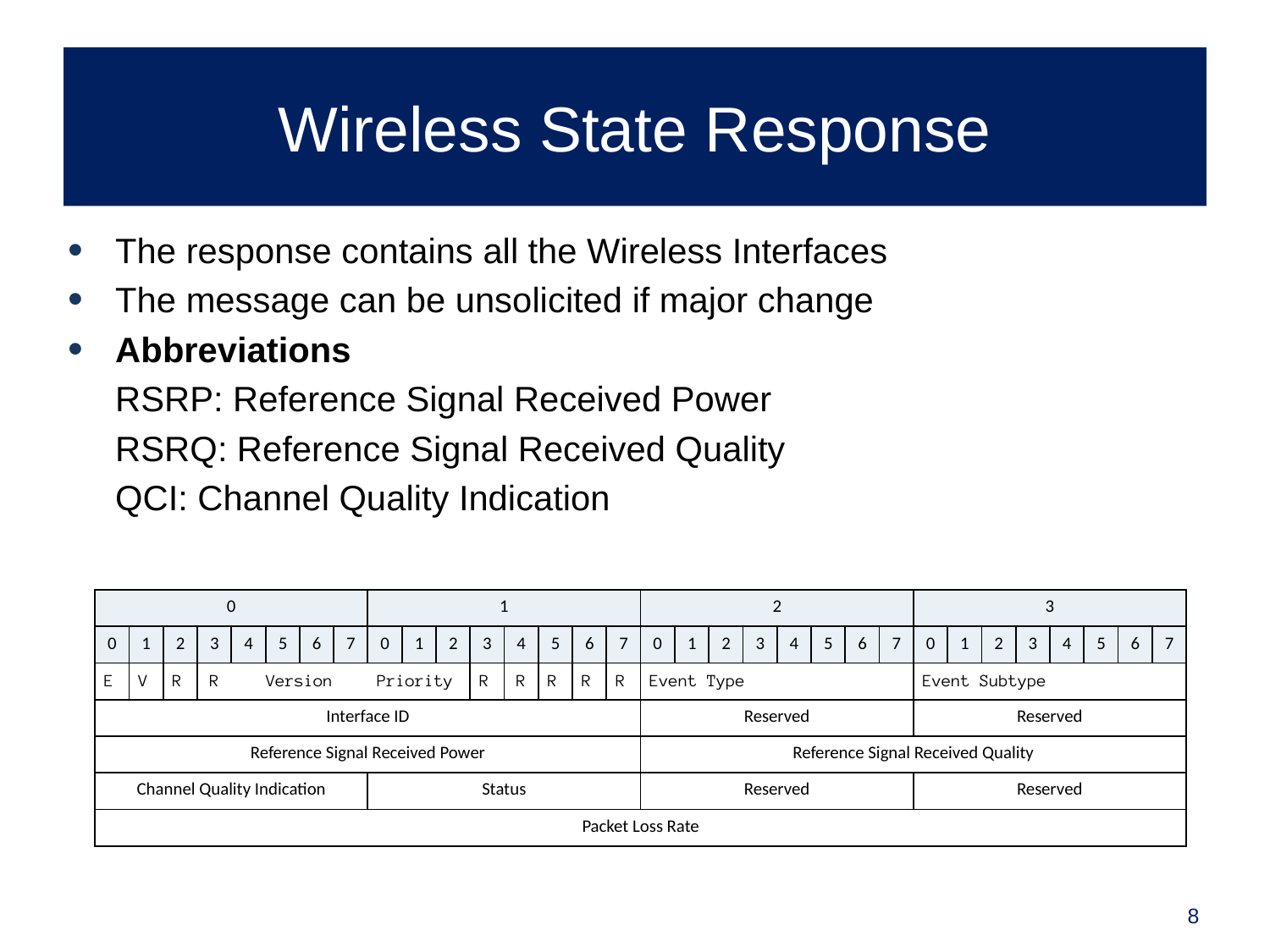

# Wireless State Response
The response contains all the Wireless Interfaces
The message can be unsolicited if major change
Abbreviations
	RSRP: Reference Signal Received Power
	RSRQ: Reference Signal Received Quality
	QCI: Channel Quality Indication
| 0 |  |  |  |  |  |  |  | 1 |  |  |  |  |  |  |  | 2 |  |  |  |  |  |  |  | 3 |  |  |  |  |  |  |  |
| --- | --- | --- | --- | --- | --- | --- | --- | --- | --- | --- | --- | --- | --- | --- | --- | --- | --- | --- | --- | --- | --- | --- | --- | --- | --- | --- | --- | --- | --- | --- | --- |
| 0 | 1 | 2 | 3 | 4 | 5 | 6 | 7 | 0 | 1 | 2 | 3 | 4 | 5 | 6 | 7 | 0 | 1 | 2 | 3 | 4 | 5 | 6 | 7 | 0 | 1 | 2 | 3 | 4 | 5 | 6 | 7 |
| E | V | R | R | Version |  |  |  | Priority |  |  | R | R | R | R | R | Event Type |  |  |  |  |  |  |  | Event Subtype |  |  |  |  |  |  |  |
| Interface ID |  |  |  |  |  |  |  |  |  |  |  |  |  |  |  | Reserved |  |  |  |  |  |  |  | Reserved |  |  |  |  |  |  |  |
| Reference Signal Received Power |  |  |  |  |  |  |  |  |  |  |  |  |  |  |  | Reference Signal Received Quality |  |  |  |  |  |  |  |  |  |  |  |  |  |  |  |
| Channel Quality Indication |  |  |  |  |  |  |  | Status |  |  |  |  |  |  |  | Reserved |  |  |  |  |  |  |  | Reserved |  |  |  |  |  |  |  |
| Packet Loss Rate |  |  |  |  |  |  |  |  |  |  |  |  |  |  |  |  |  |  |  |  |  |  |  |  |  |  |  |  |  |  |  |